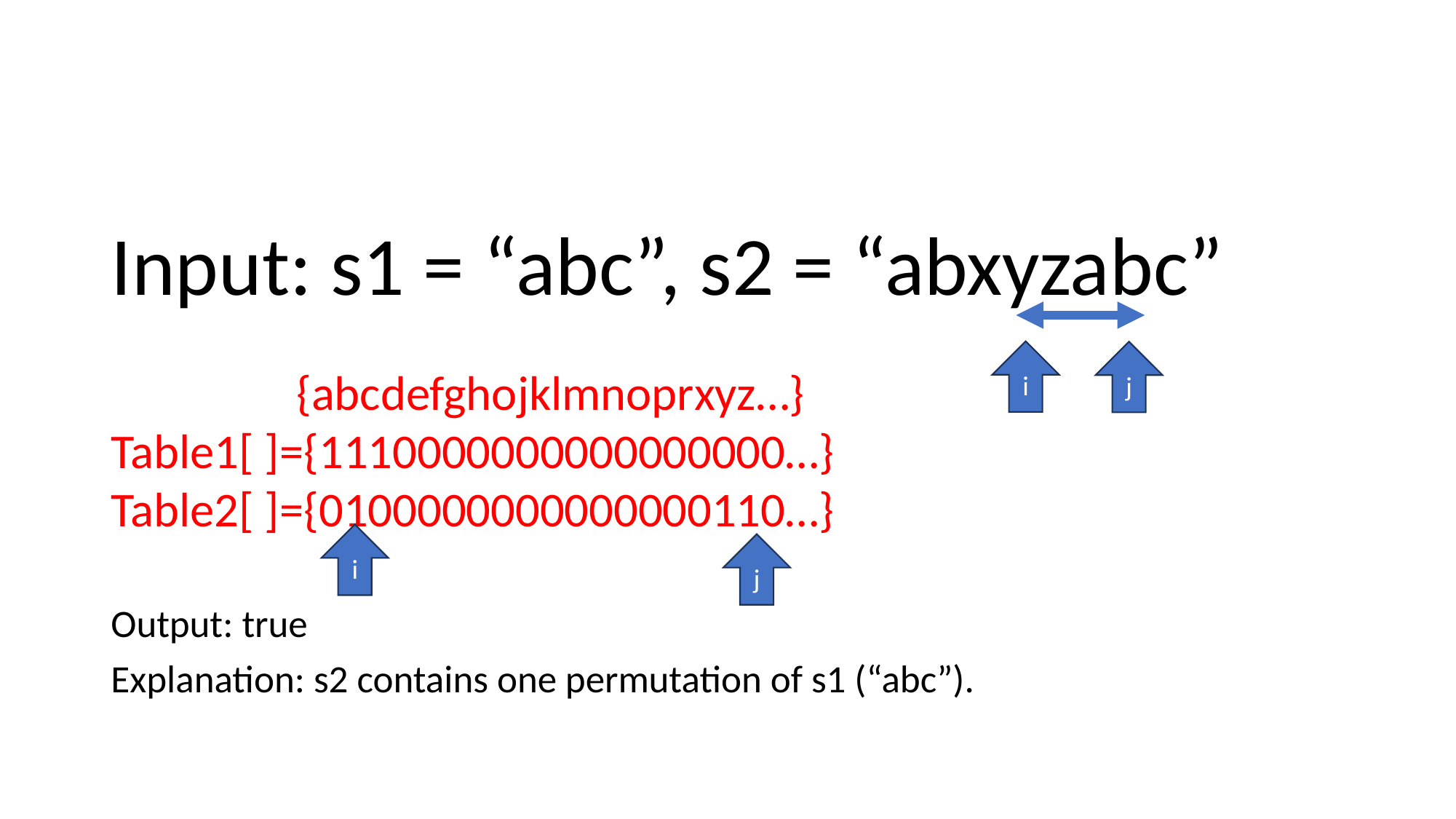

#
Input: s1 = “abc”, s2 = “abxyzabc”

Output: true
Explanation: s2 contains one permutation of s1 (“abc”).
i
j
	       {abcdefghojklmnoprxyz…}
Table1[ ]={1110000000000000000…}
Table2[ ]={0100000000000000110…}
i
j